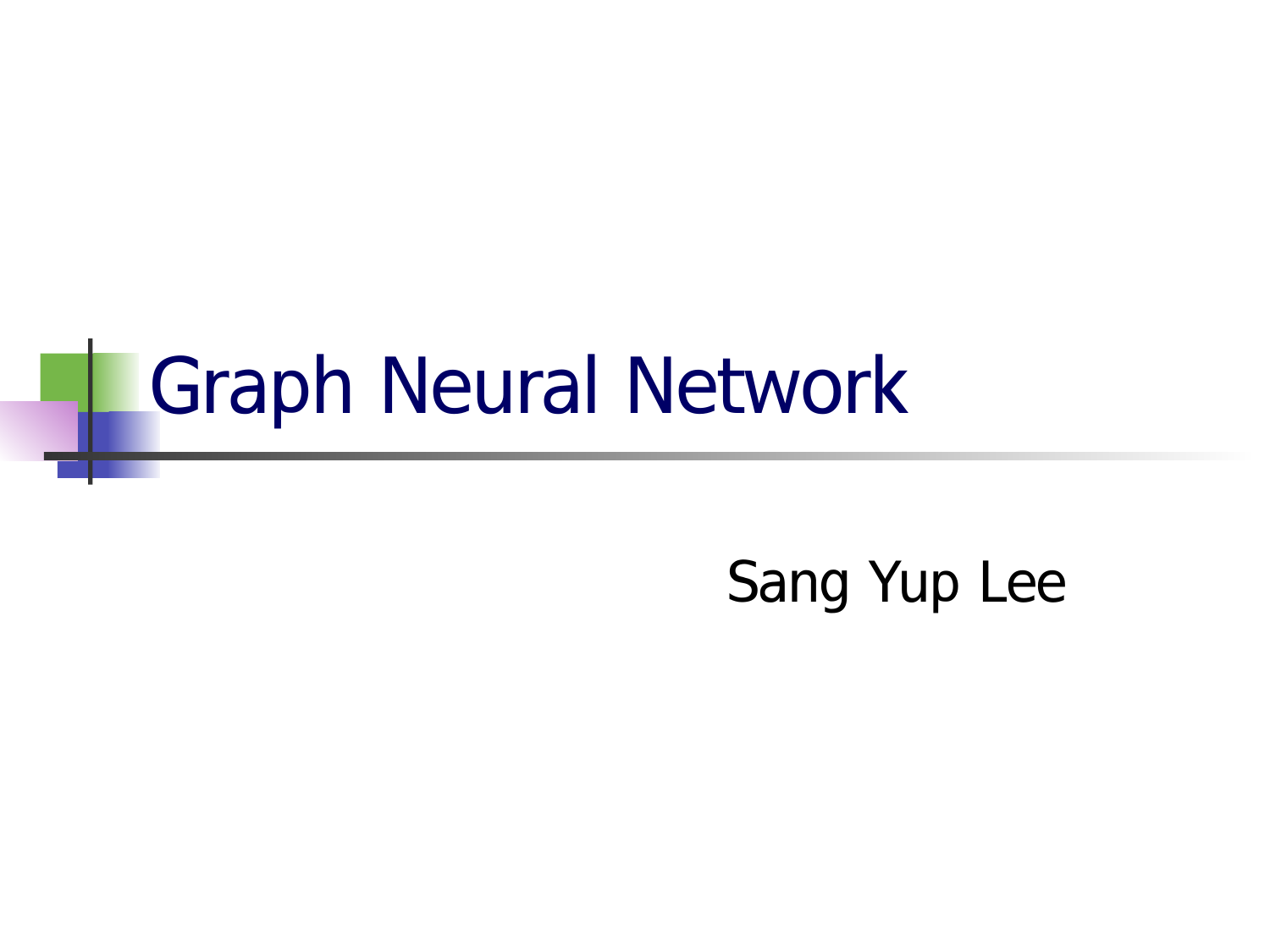

# Graph Neural Network
Sang Yup Lee